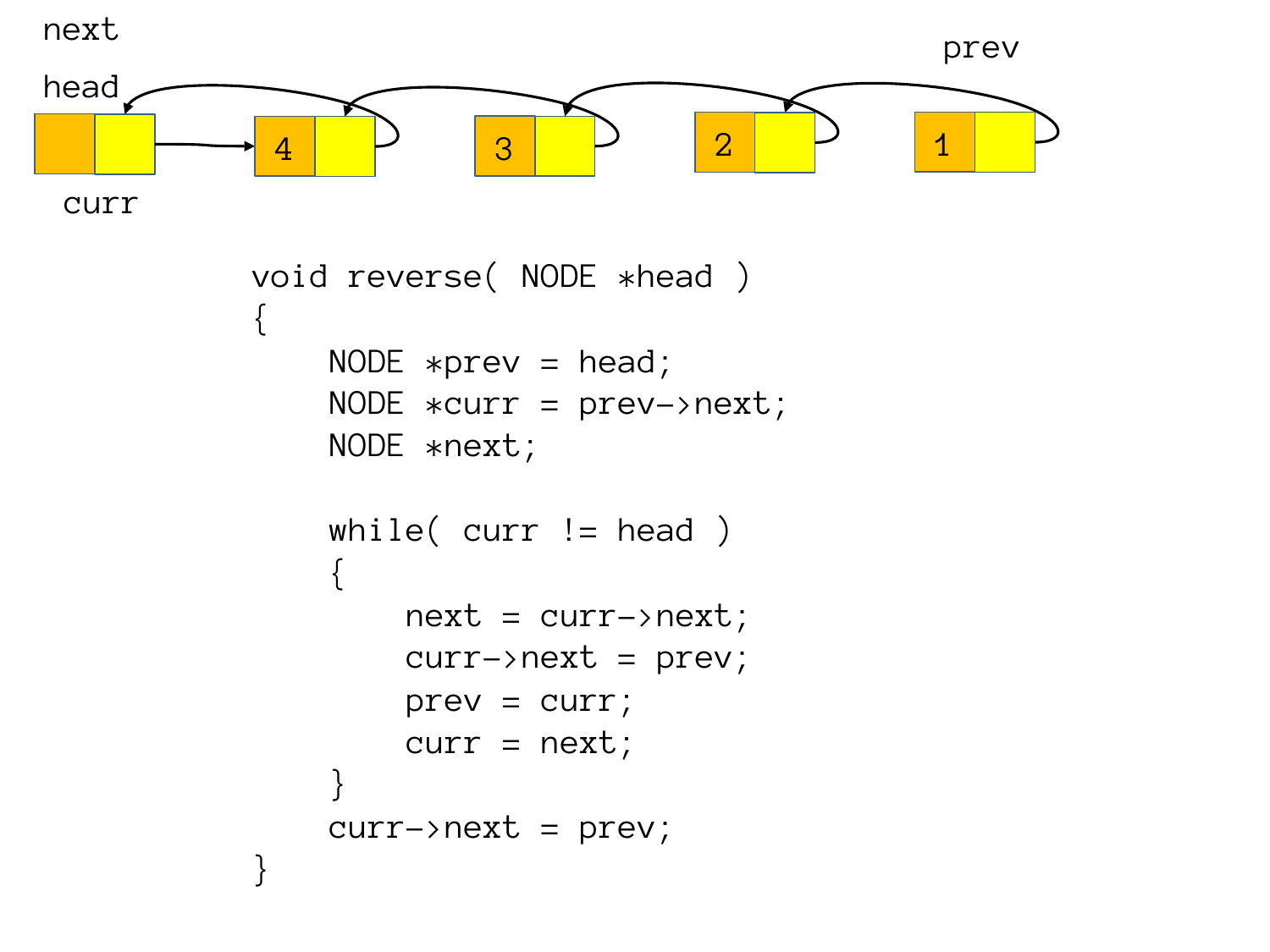

next
prev
head
1
2

3
4

curr
void reverse( NODE *head )
{
    NODE *prev = head;
    NODE *curr = prev->next;
    NODE *next;

    while( curr != head )
    {
        next = curr->next;
        curr->next = prev;
        prev = curr;
        curr = next;
    }
    curr->next = prev;
}